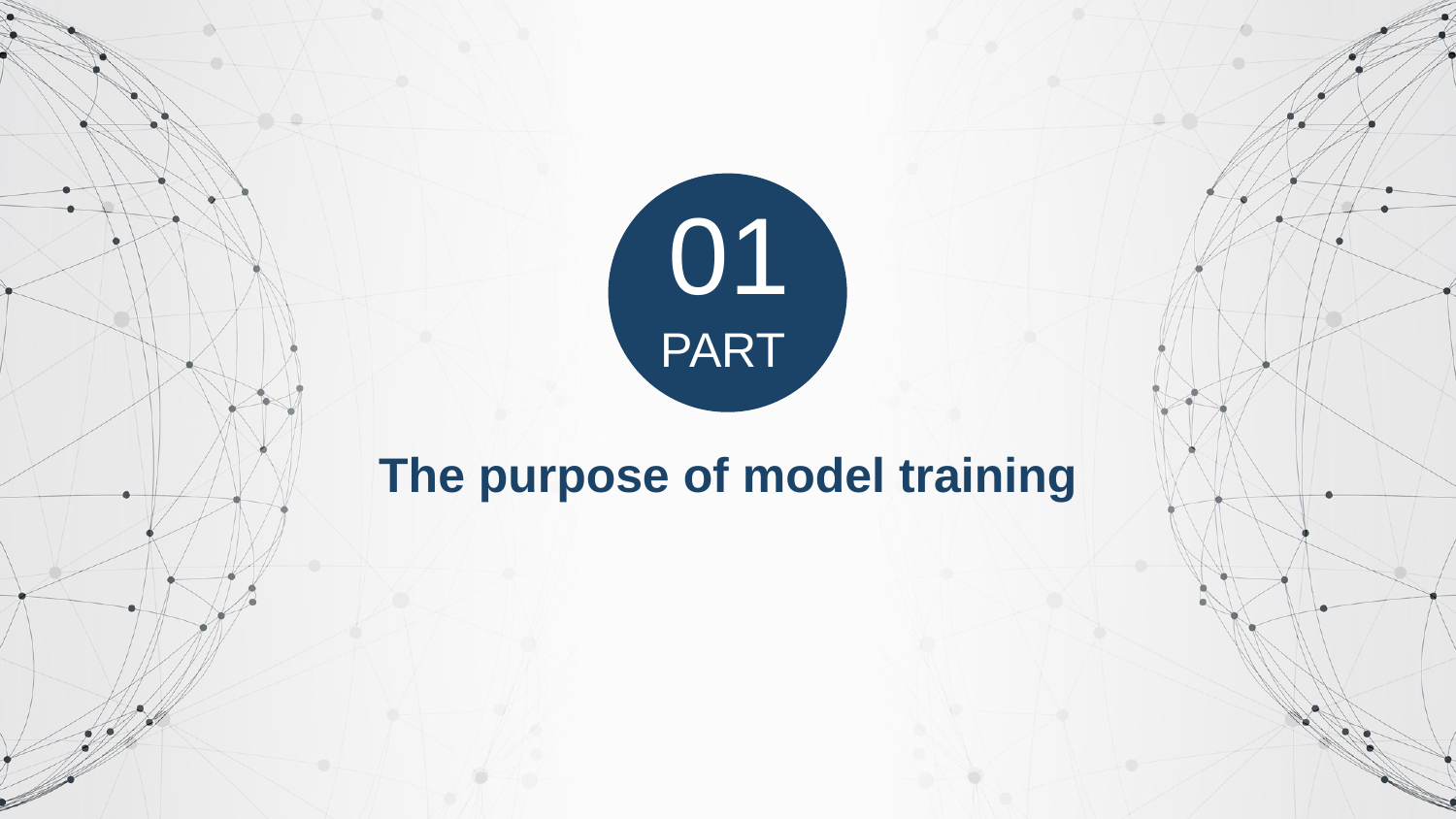

01
PART
The purpose of model training